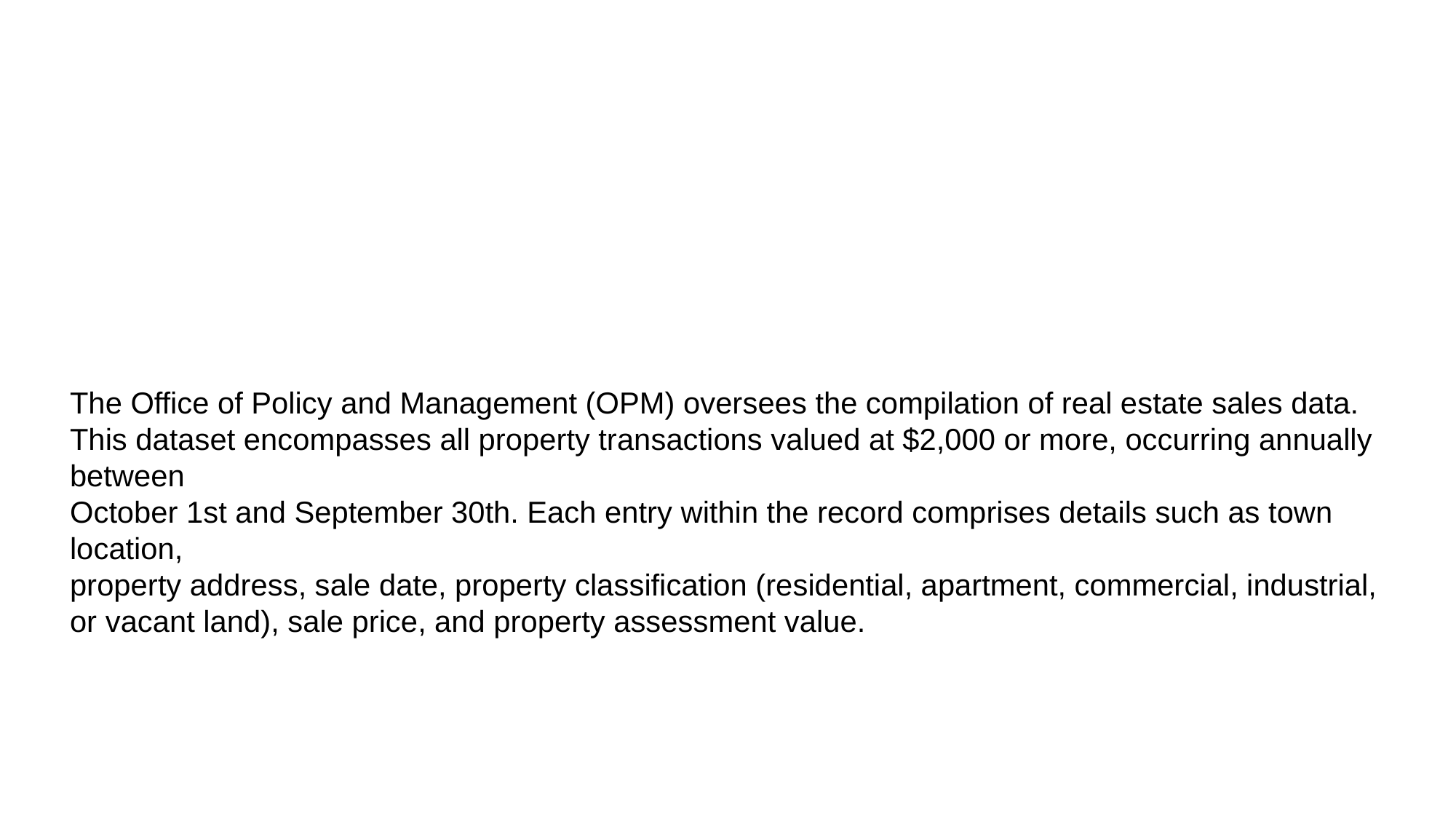

# Context
The Office of Policy and Management (OPM) oversees the compilation of real estate sales data.
This dataset encompasses all property transactions valued at $2,000 or more, occurring annually between
October 1st and September 30th. Each entry within the record comprises details such as town location,
property address, sale date, property classification (residential, apartment, commercial, industrial,
or vacant land), sale price, and property assessment value.